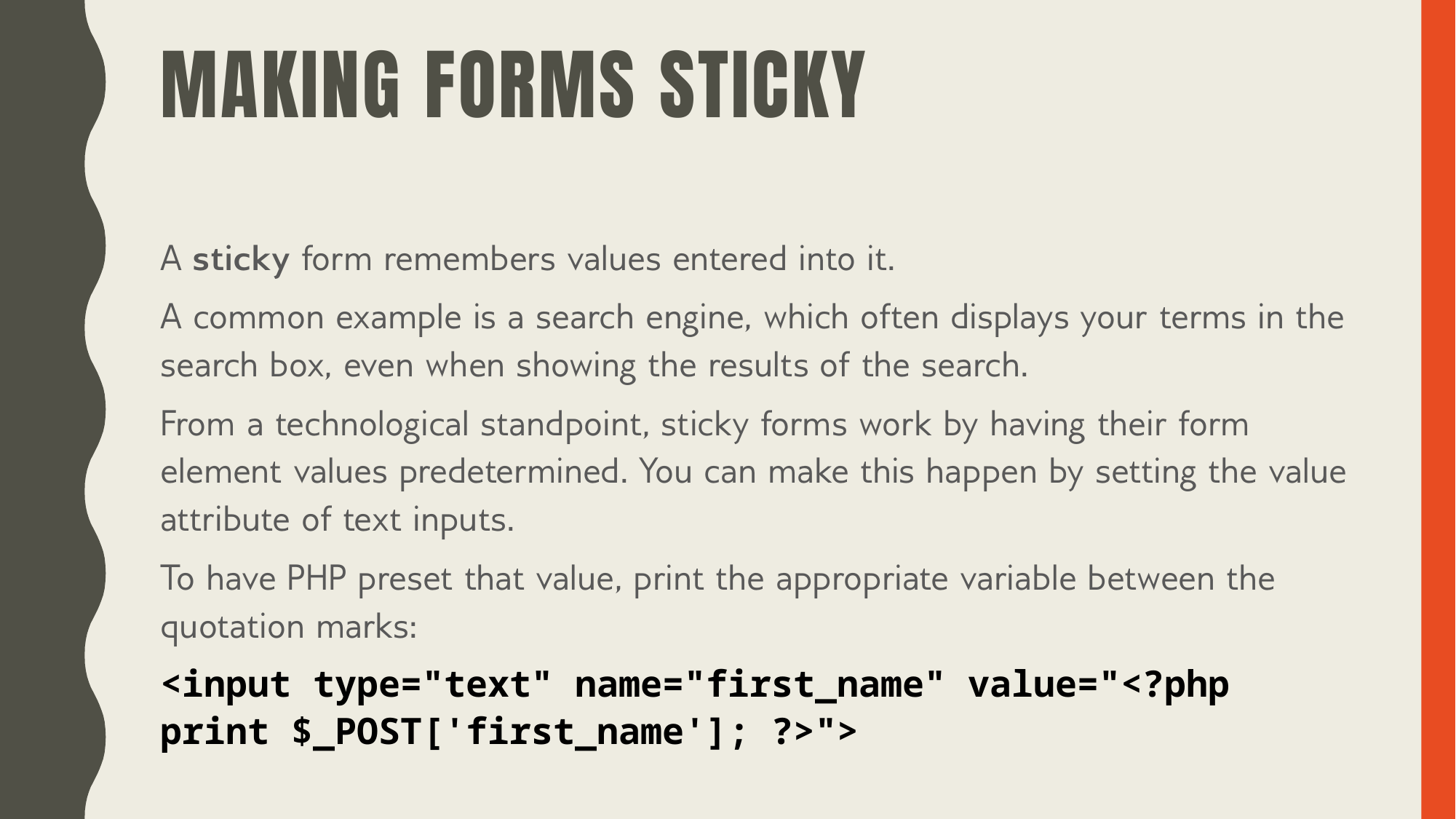

# Making Forms Sticky
A sticky form remembers values entered into it.
A common example is a search engine, which often displays your terms in the search box, even when showing the results of the search.
From a technological standpoint, sticky forms work by having their form element values predetermined. You can make this happen by setting the value attribute of text inputs.
To have PHP preset that value, print the appropriate variable between the quotation marks:
<input type="text" name="first_name" value="<?php print $_POST['first_name']; ?>">